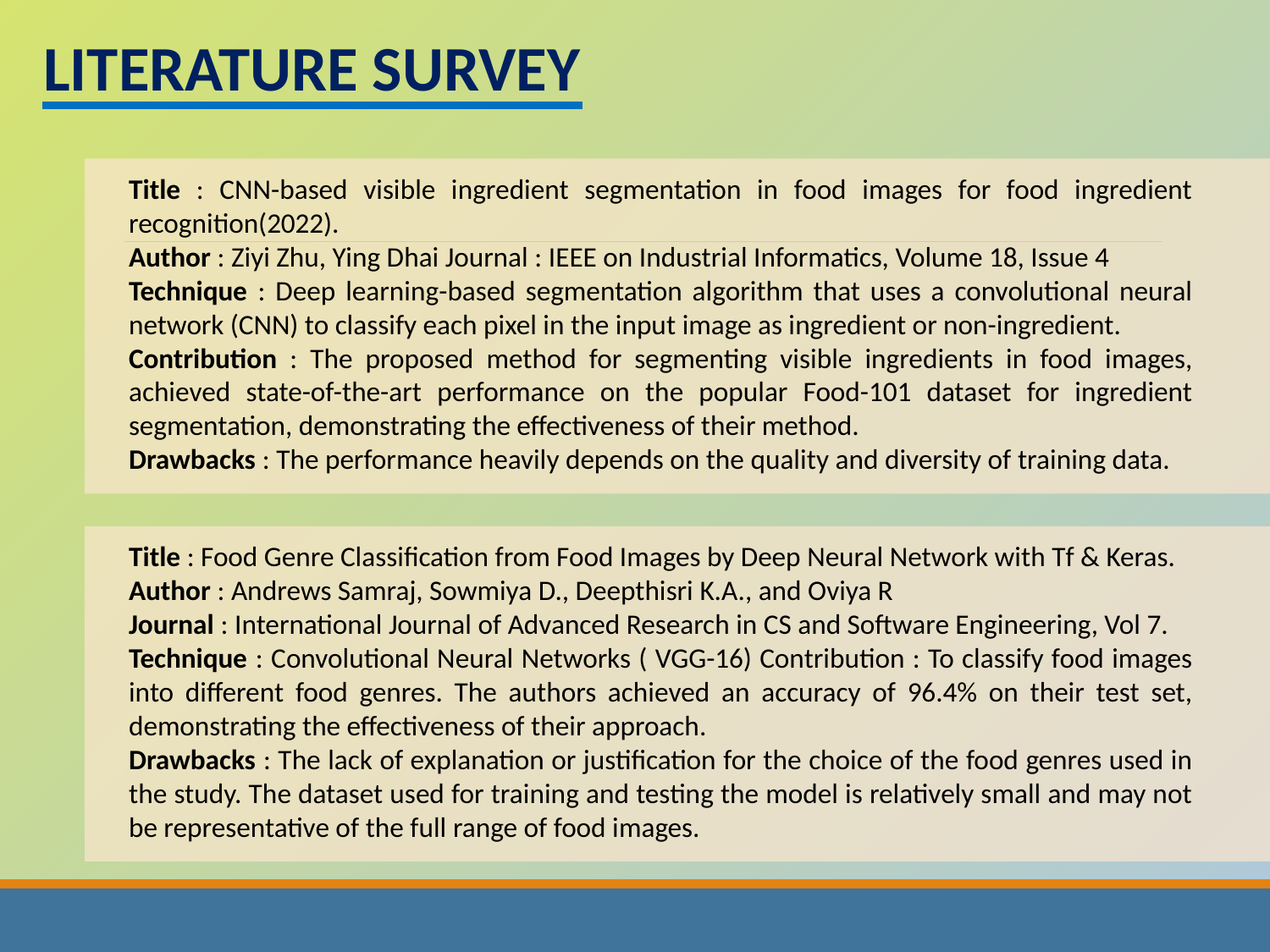

LITERATURE SURVEY

Title : CNN-based visible ingredient segmentation in food images for food ingredient recognition(2022).
Author : Ziyi Zhu, Ying Dhai Journal : IEEE on Industrial Informatics, Volume 18, Issue 4
Technique : Deep learning-based segmentation algorithm that uses a convolutional neural network (CNN) to classify each pixel in the input image as ingredient or non-ingredient.
Contribution : The proposed method for segmenting visible ingredients in food images, achieved state-of-the-art performance on the popular Food-101 dataset for ingredient segmentation, demonstrating the effectiveness of their method.
Drawbacks : The performance heavily depends on the quality and diversity of training data.

Title : Food Genre Classification from Food Images by Deep Neural Network with Tf & Keras.
Author : Andrews Samraj, Sowmiya D., Deepthisri K.A., and Oviya R
Journal : International Journal of Advanced Research in CS and Software Engineering, Vol 7.
Technique : Convolutional Neural Networks ( VGG-16) Contribution : To classify food images into different food genres. The authors achieved an accuracy of 96.4% on their test set, demonstrating the effectiveness of their approach.
Drawbacks : The lack of explanation or justification for the choice of the food genres used in the study. The dataset used for training and testing the model is relatively small and may not be representative of the full range of food images.

1